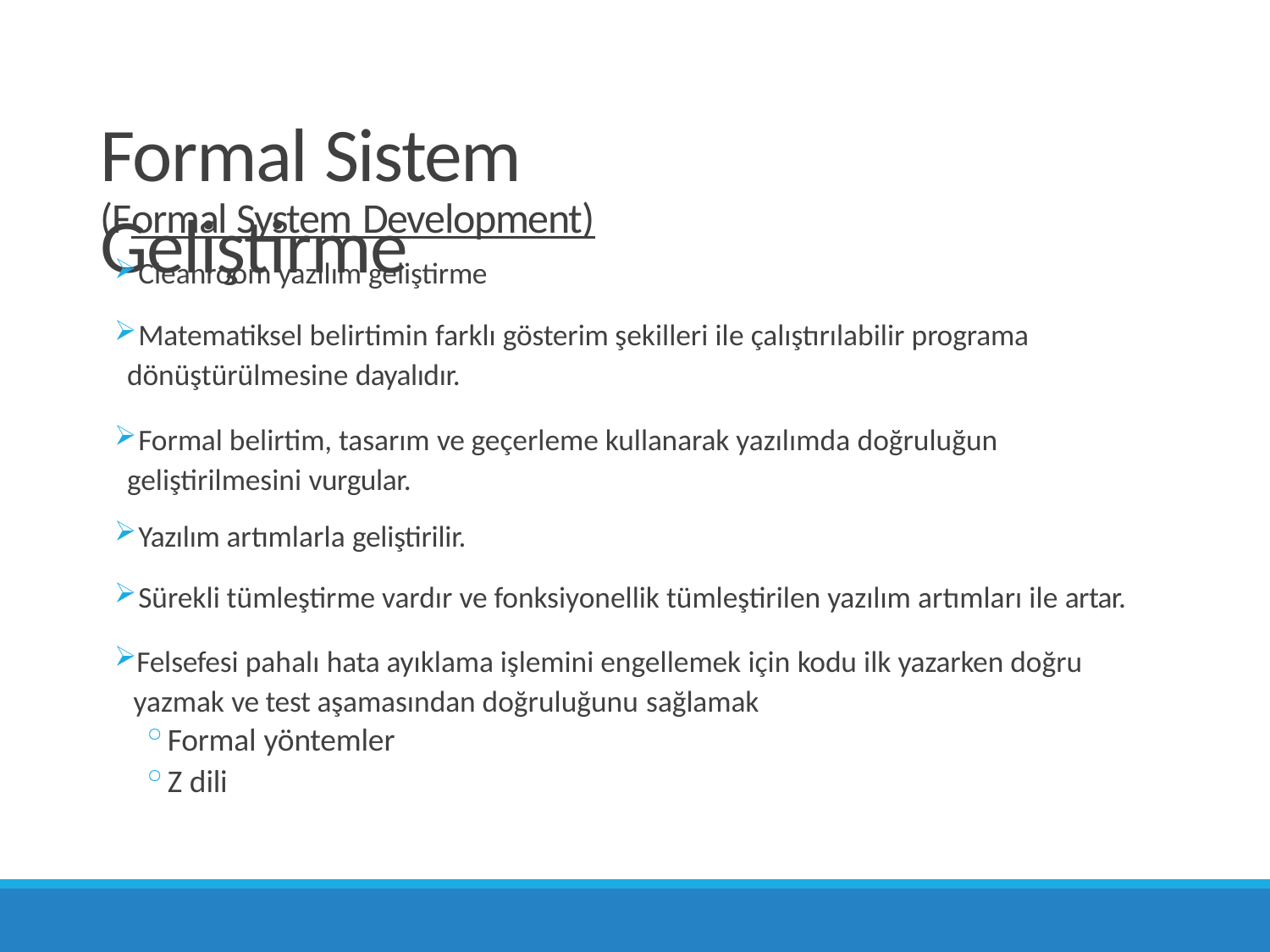

# Formal Sistem Geliştirme
(Formal System Development)
Cleanroom yazılım geliştirme
Matematiksel belirtimin farklı gösterim şekilleri ile çalıştırılabilir programa
dönüştürülmesine dayalıdır.

Formal belirtim, tasarım ve geçerleme kullanarak yazılımda doğruluğun
geliştirilmesini vurgular.
Yazılım artımlarla geliştirilir.
Sürekli tümleştirme vardır ve fonksiyonellik tümleştirilen yazılım artımları ile artar.
Felsefesi pahalı hata ayıklama işlemini engellemek için kodu ilk yazarken doğru  yazmak ve test aşamasından doğruluğunu sağlamak
Formal yöntemler
Z dili